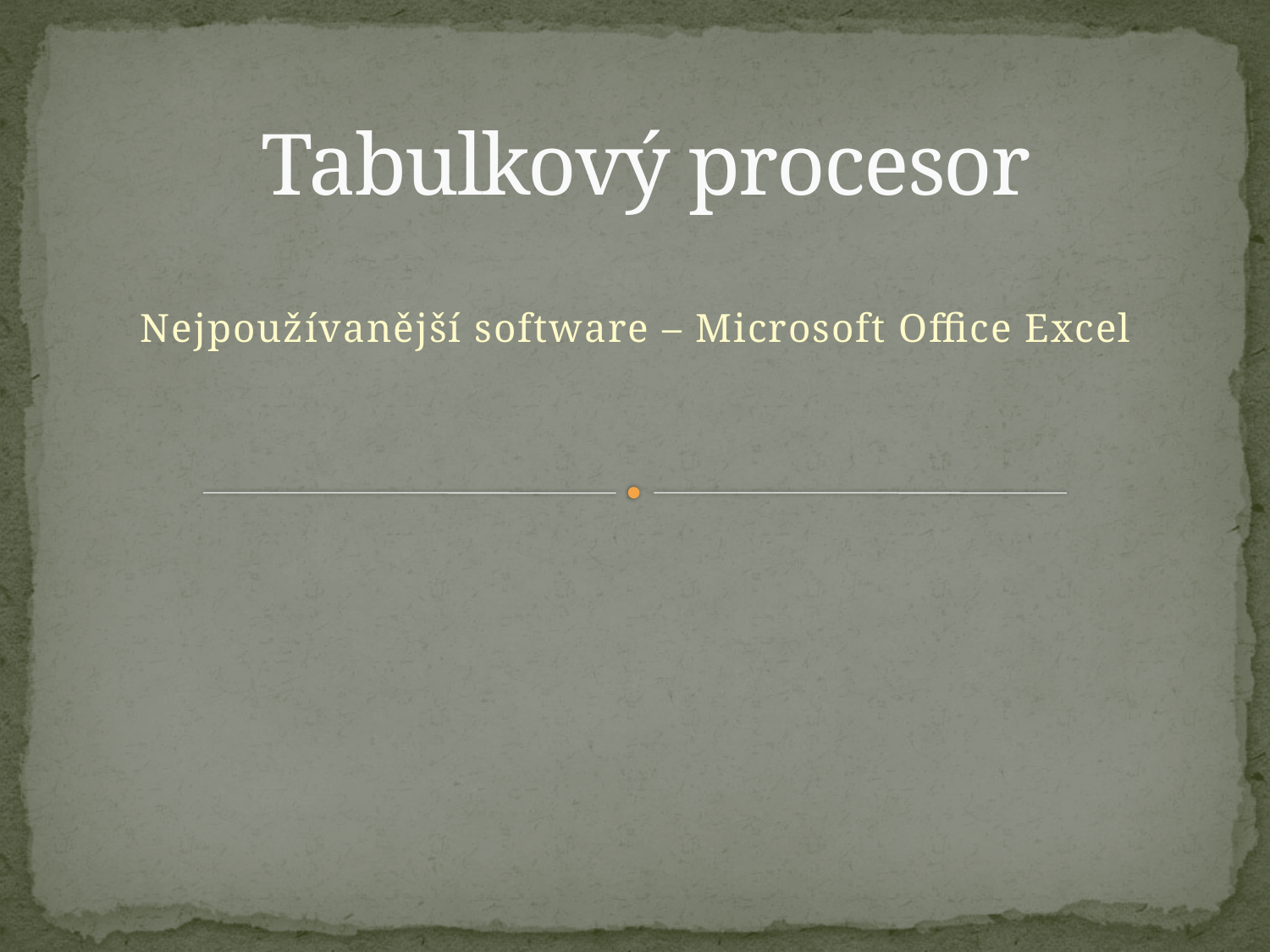

# Tabulkový procesor
Nejpoužívanější software – Microsoft Office Excel